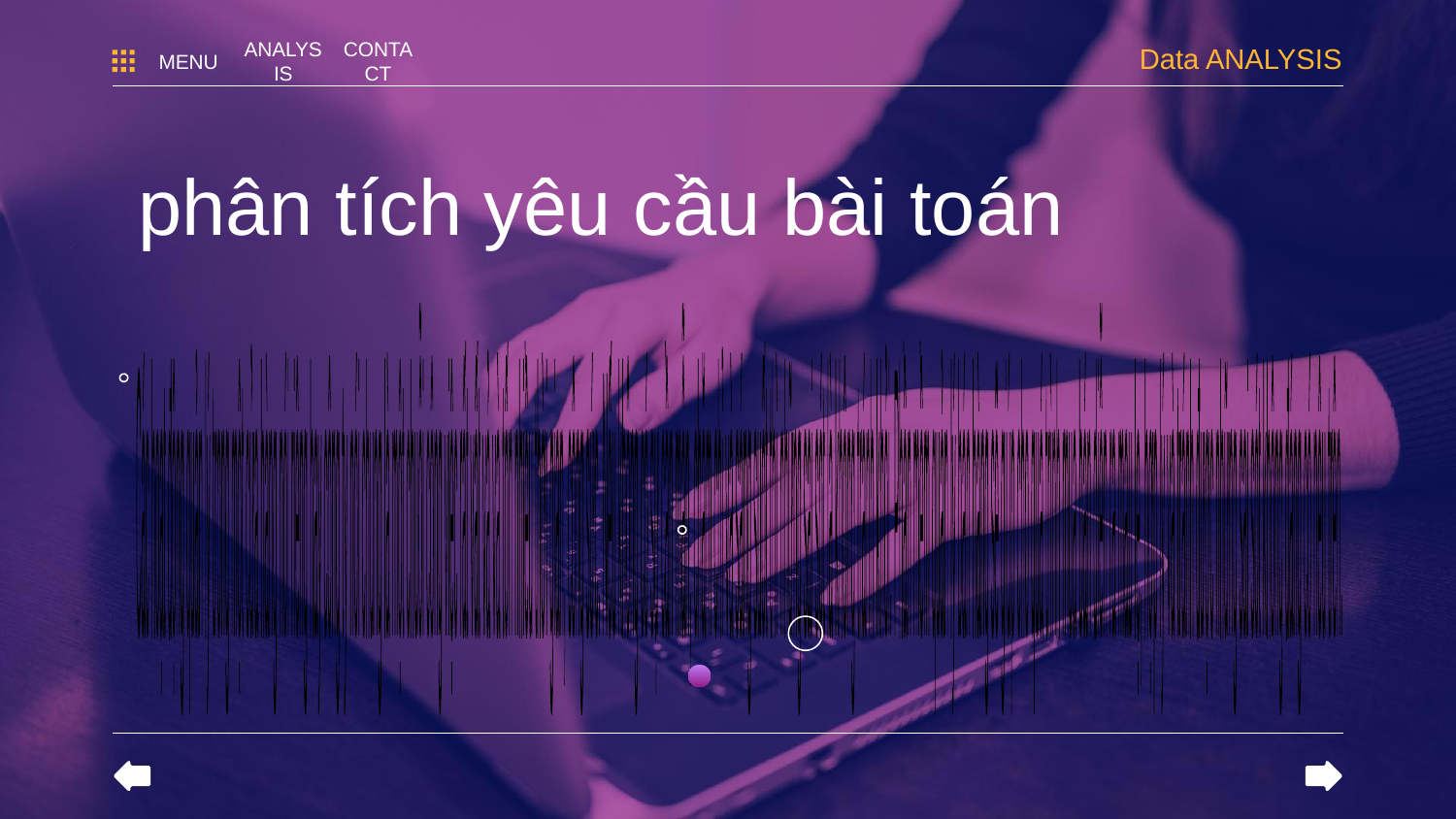

Data ANALYSIS
MENU
ANALYSIS
CONTACT

# phân tích yêu cầu bài toán
Các hoạt động quản lý trong một cửa hàng nói riêng hay công ty nói chung là một chuỗi công việc rất vất vả và tốn nhiều thời gian, công sức. Nếu không có sự cần mẫn, chăm chỉ và sáng suốt thì những sai sót là không tránh khỏi. Phần mềm quản lý bán hàng sẽ giúp cho quá trình mua bán diễn ra mau lẹ, hợp lý và tránh được những sai sót không đáng có nêu trên.